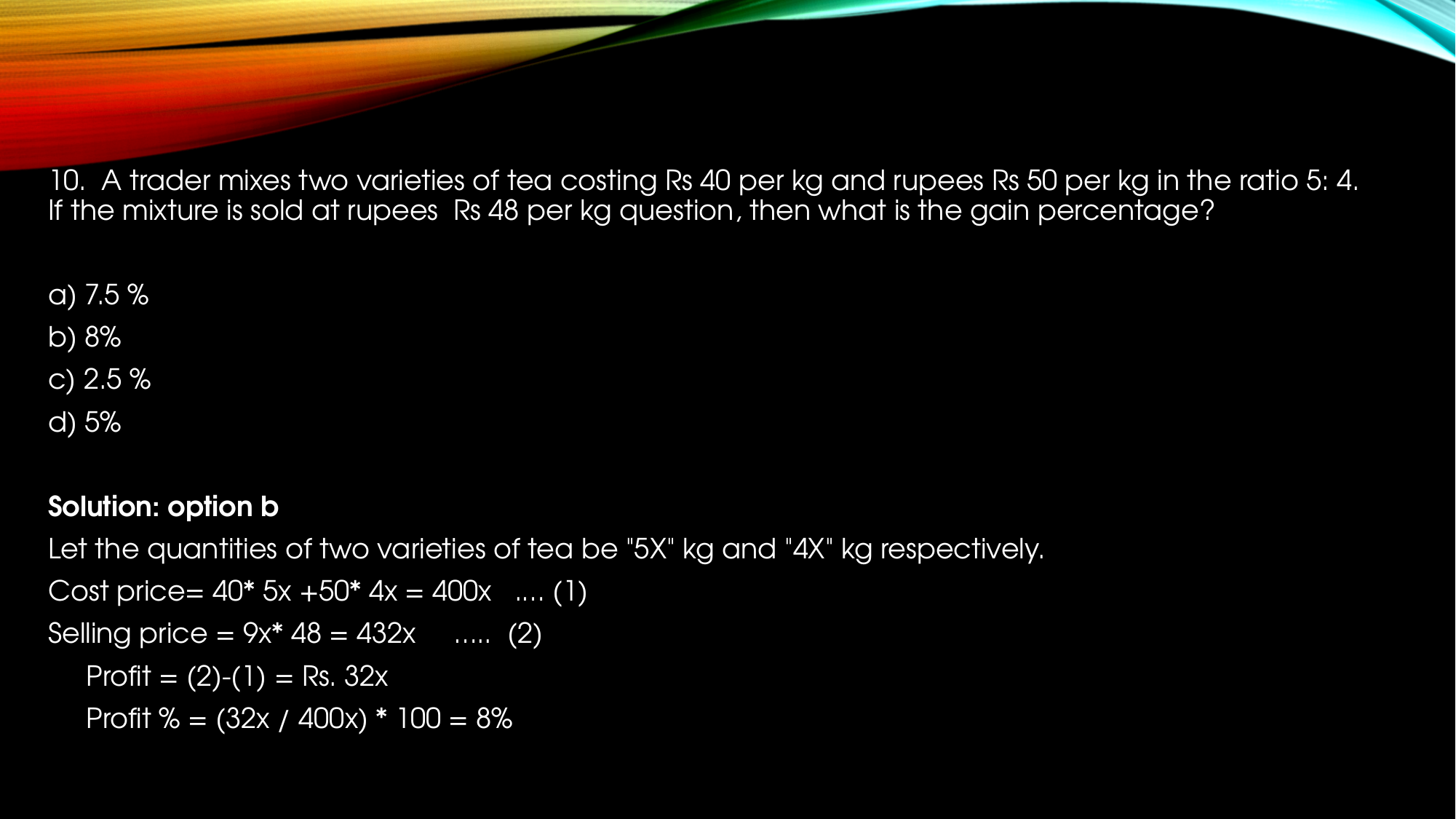

10.  A trader mixes two varieties of tea costing Rs 40 per kg and rupees Rs 50 per kg in the ratio 5: 4. If the mixture is sold at rupees  Rs 48 per kg question, then what is the gain percentage?

a) 7.5 %
b) 8%
c) 2.5 %
d) 5%

Solution: option b
Let the quantities of two varieties of tea be "5X" kg and "4X" kg respectively.
Cost price= 40* 5x +50* 4x = 400x   .… (1)
Selling price = 9x* 48 = 432x     …..  (2)
     Profit = (2)-(1) = Rs. 32x
     Profit % = (32x / 400x) * 100 = 8%